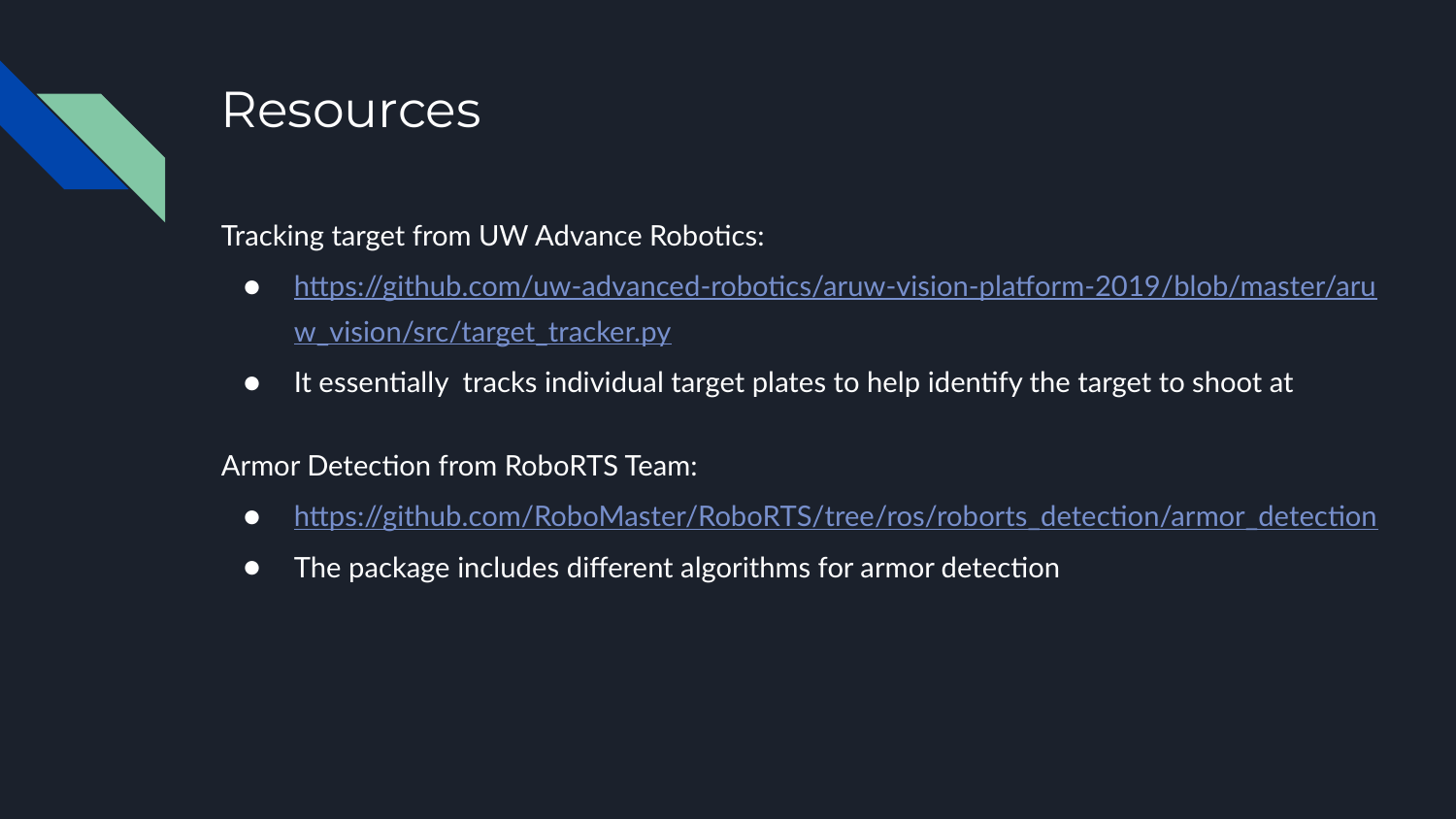

# Resources
Tracking target from UW Advance Robotics:
https://github.com/uw-advanced-robotics/aruw-vision-platform-2019/blob/master/aruw_vision/src/target_tracker.py
It essentially  tracks individual target plates to help identify the target to shoot at
Armor Detection from RoboRTS Team:
https://github.com/RoboMaster/RoboRTS/tree/ros/roborts_detection/armor_detection
The package includes different algorithms for armor detection